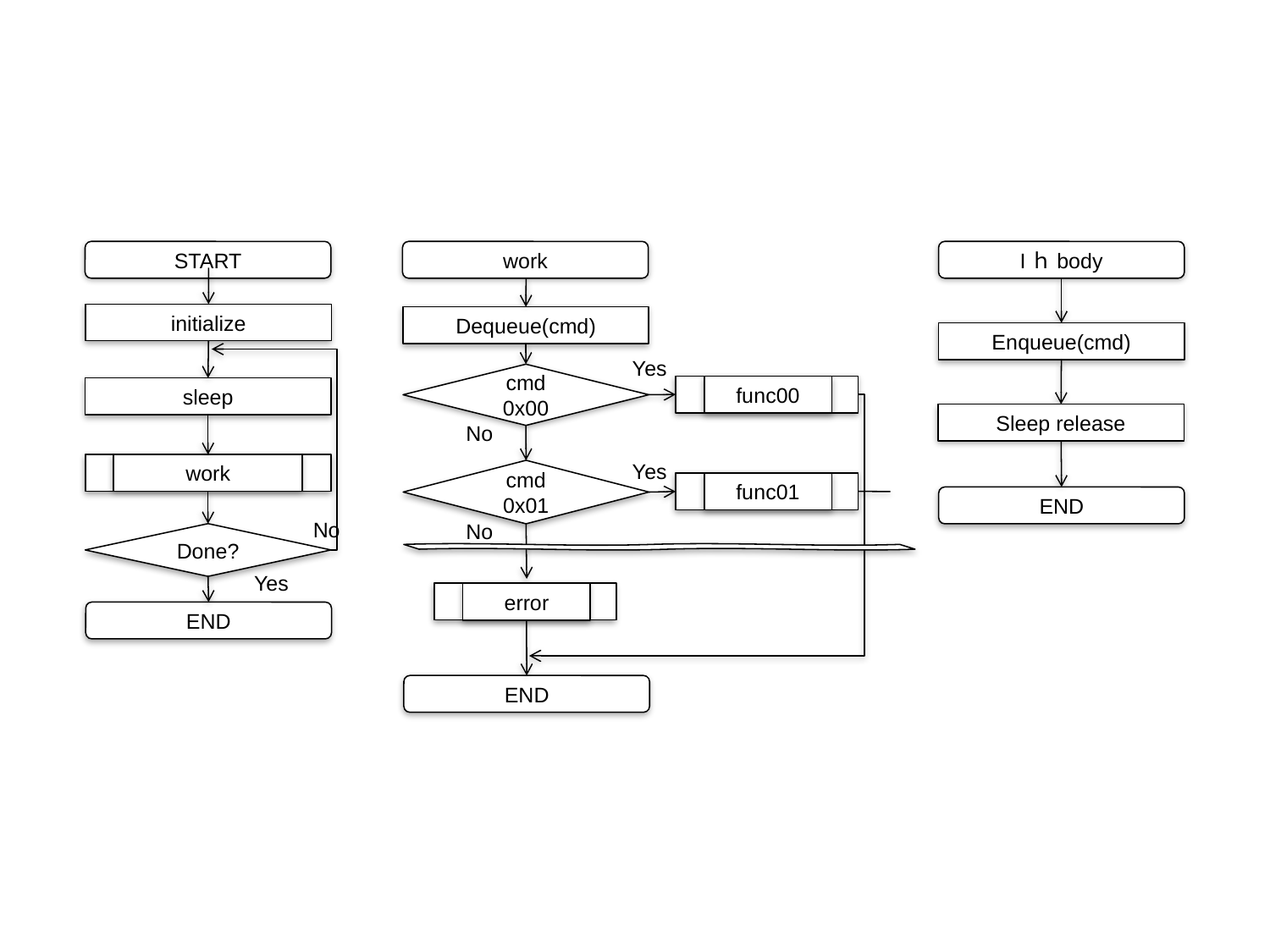

Iｈbody
START
work
initialize
Dequeue(cmd)
Enqueue(cmd)
Yes
cmd
0x00
work
func00
sleep
Sleep release
No
Yes
work
work
cmd
0x01
work
func01
END
No
No
Done?

Yes
work
error
END
END